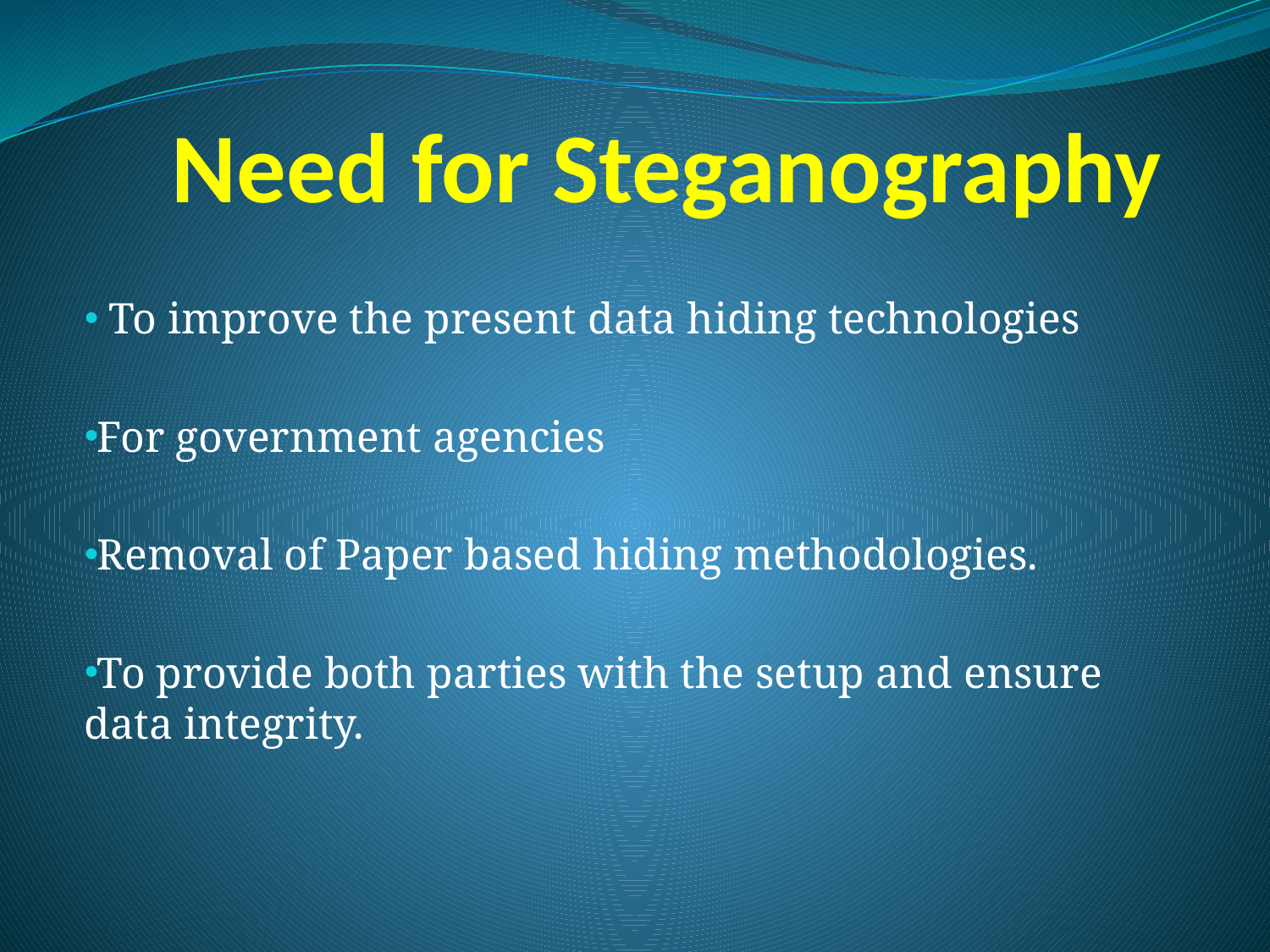

# Need for Steganography
 To improve the present data hiding technologies

For government agencies

Removal of Paper based hiding methodologies.

To provide both parties with the setup and ensure data integrity.